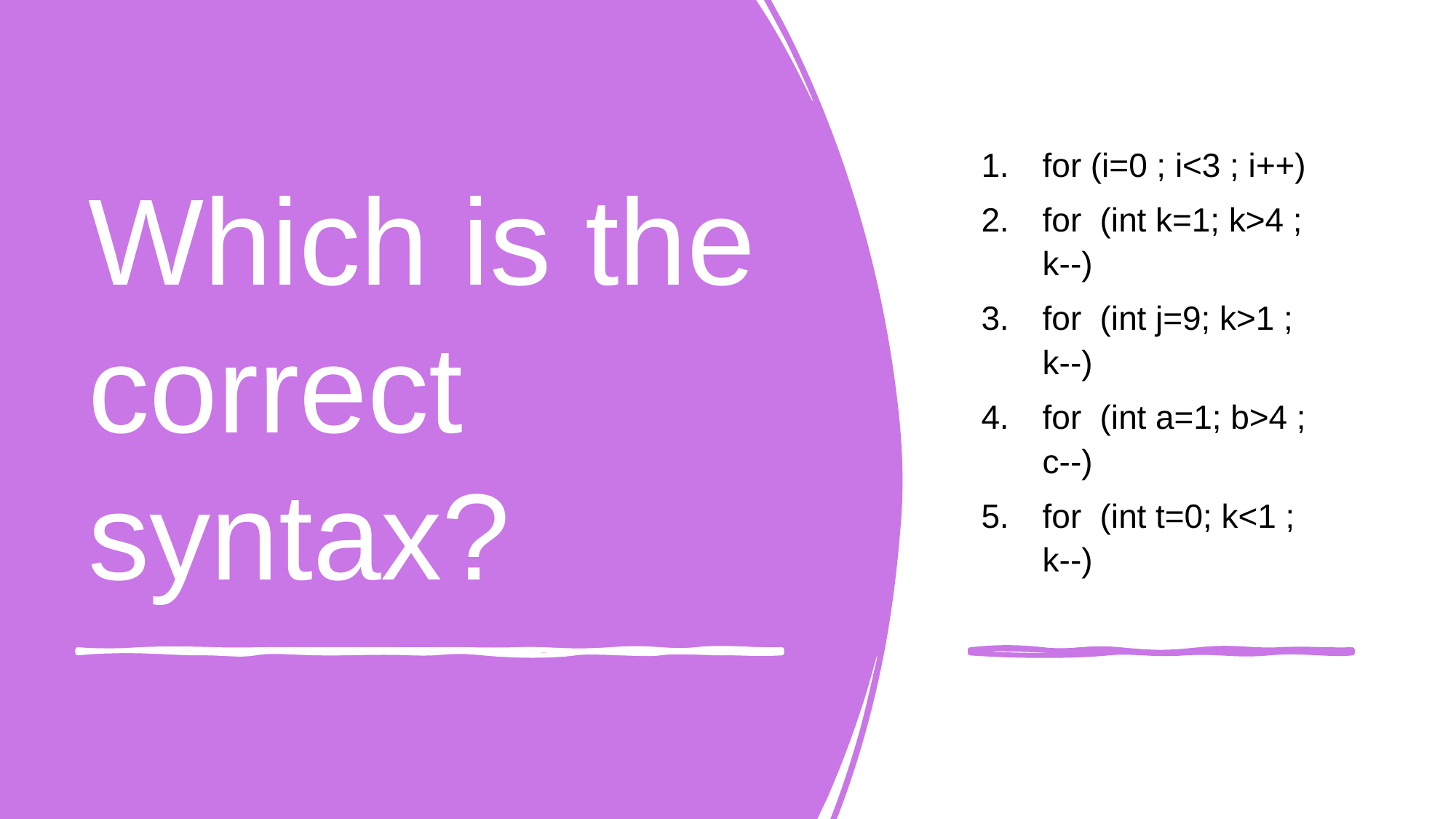

for (i=0 ; i<3 ; i++)
for  (int k=1; k>4 ; k--)
for  (int j=9; k>1 ; k--)
for  (int a=1; b>4 ; c--)
for  (int t=0; k<1 ; k--)

# Which is the correct syntax?